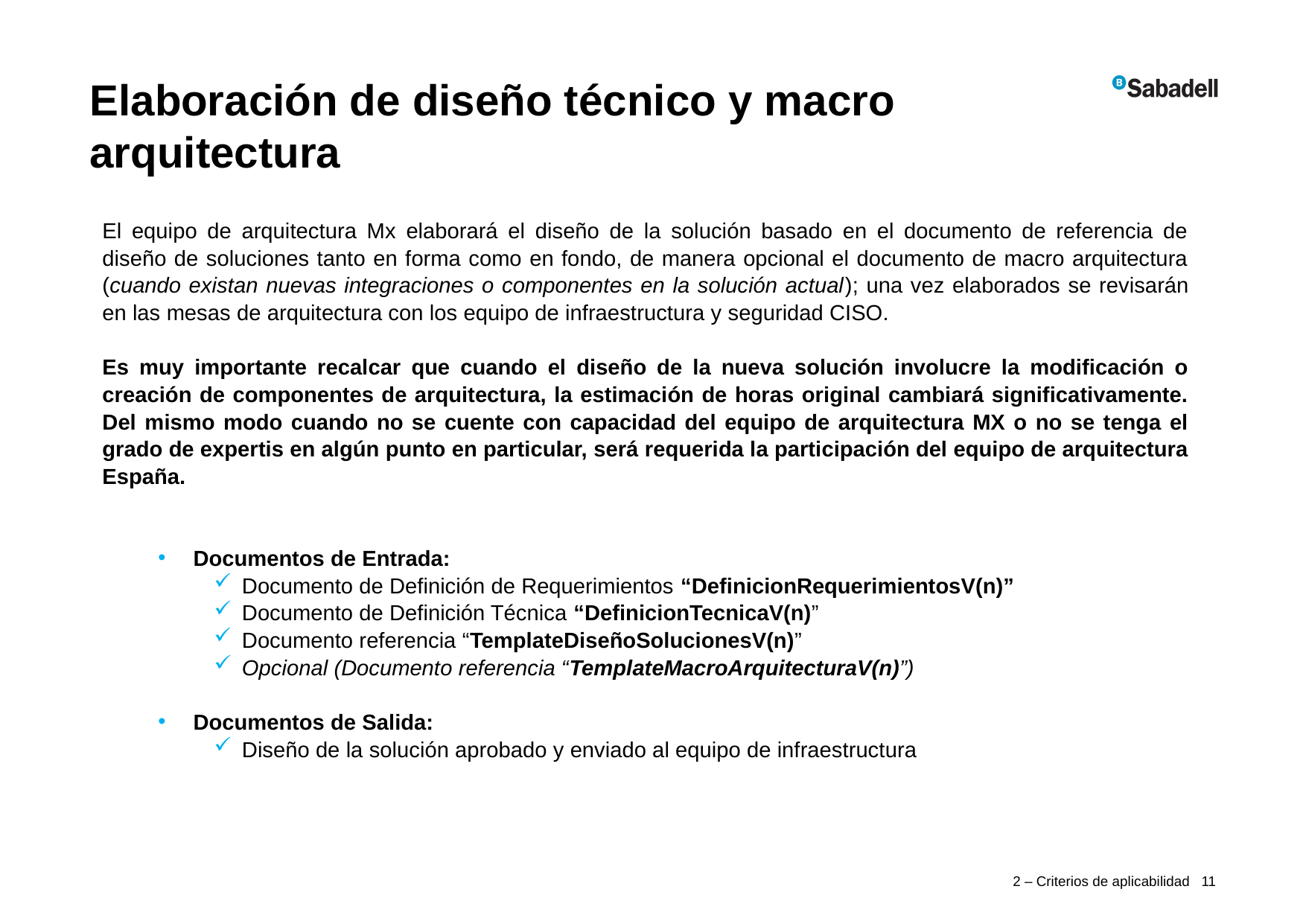

Elaboración de diseño técnico y macro arquitectura
El equipo de arquitectura Mx elaborará el diseño de la solución basado en el documento de referencia de diseño de soluciones tanto en forma como en fondo, de manera opcional el documento de macro arquitectura (cuando existan nuevas integraciones o componentes en la solución actual); una vez elaborados se revisarán en las mesas de arquitectura con los equipo de infraestructura y seguridad CISO.

Es muy importante recalcar que cuando el diseño de la nueva solución involucre la modificación o creación de componentes de arquitectura, la estimación de horas original cambiará significativamente. Del mismo modo cuando no se cuente con capacidad del equipo de arquitectura MX o no se tenga el grado de expertis en algún punto en particular, será requerida la participación del equipo de arquitectura España.

Documentos de Entrada:
Documento de Definición de Requerimientos “DefinicionRequerimientosV(n)”
Documento de Definición Técnica “DefinicionTecnicaV(n)”
Documento referencia “TemplateDiseñoSolucionesV(n)”
Opcional (Documento referencia “TemplateMacroArquitecturaV(n)”)

Documentos de Salida:
Diseño de la solución aprobado y enviado al equipo de infraestructura

2 – Criterios de aplicabilidad   11